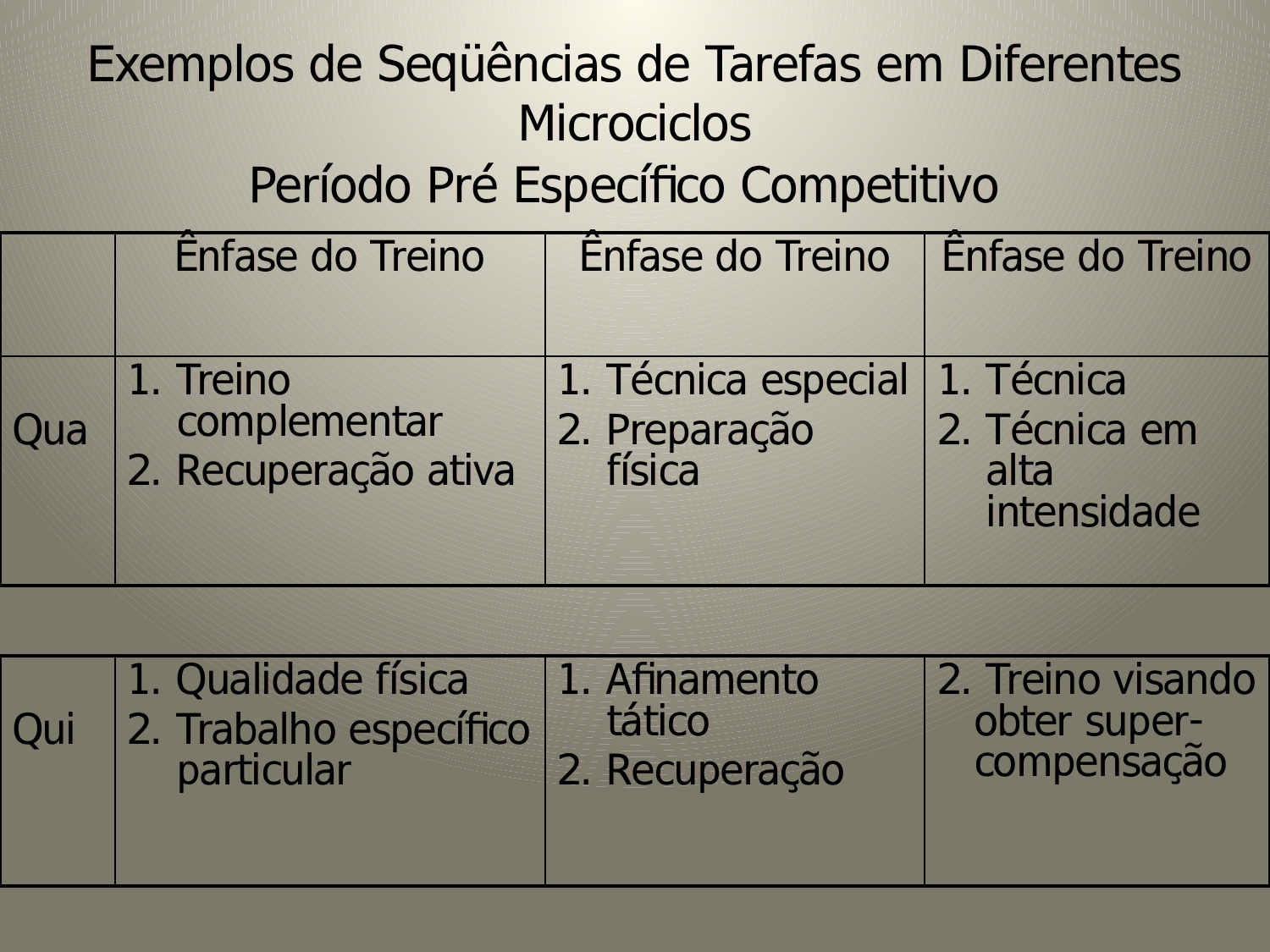

# Exemplos de Seqüências de Tarefas em Diferentes Microciclos
Período Pré Específico Competitivo
|  | Ênfase do Treino | Ênfase do Treino | Ênfase do Treino |
| --- | --- | --- | --- |
| Qua | 1. Treino complementar 2. Recuperação ativa | 1. Técnica especial 2. Preparação física | 1. Técnica 2. Técnica em alta intensidade |
| Qui | 1. Qualidade física 2. Trabalho específico particular | 1. Afinamento tático 2. Recuperação | 2. Treino visando obter super-compensação |
| --- | --- | --- | --- |